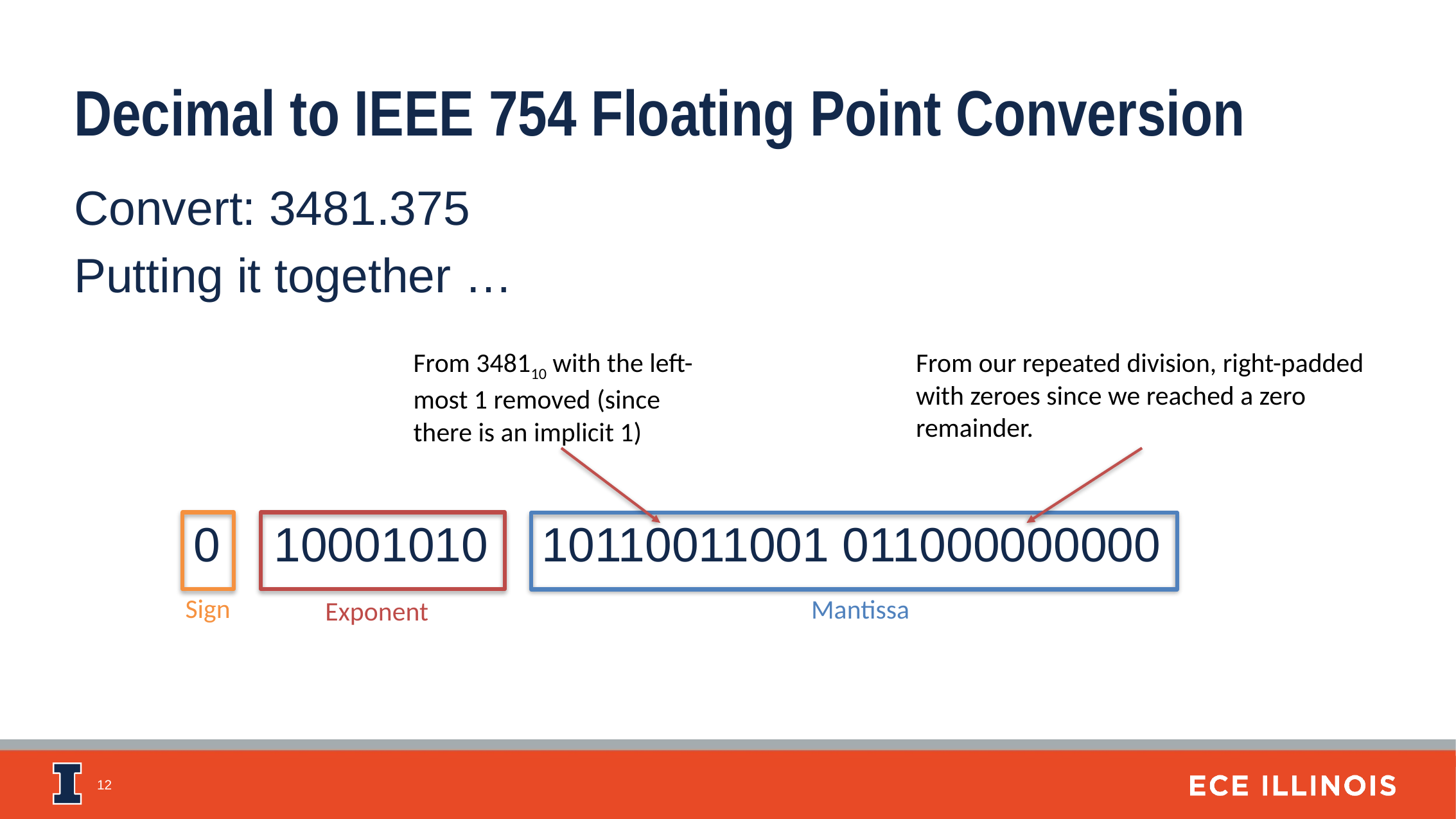

Decimal to IEEE 754 Floating Point Conversion

Convert: 3481.375
Putting it together …

         0    10001010    10110011001 011000000000
From our repeated division, right-padded with zeroes since we reached a zero remainder.
From 348110 with the left-most 1 removed (since there is an implicit 1)

Sign
Mantissa
Exponent
12